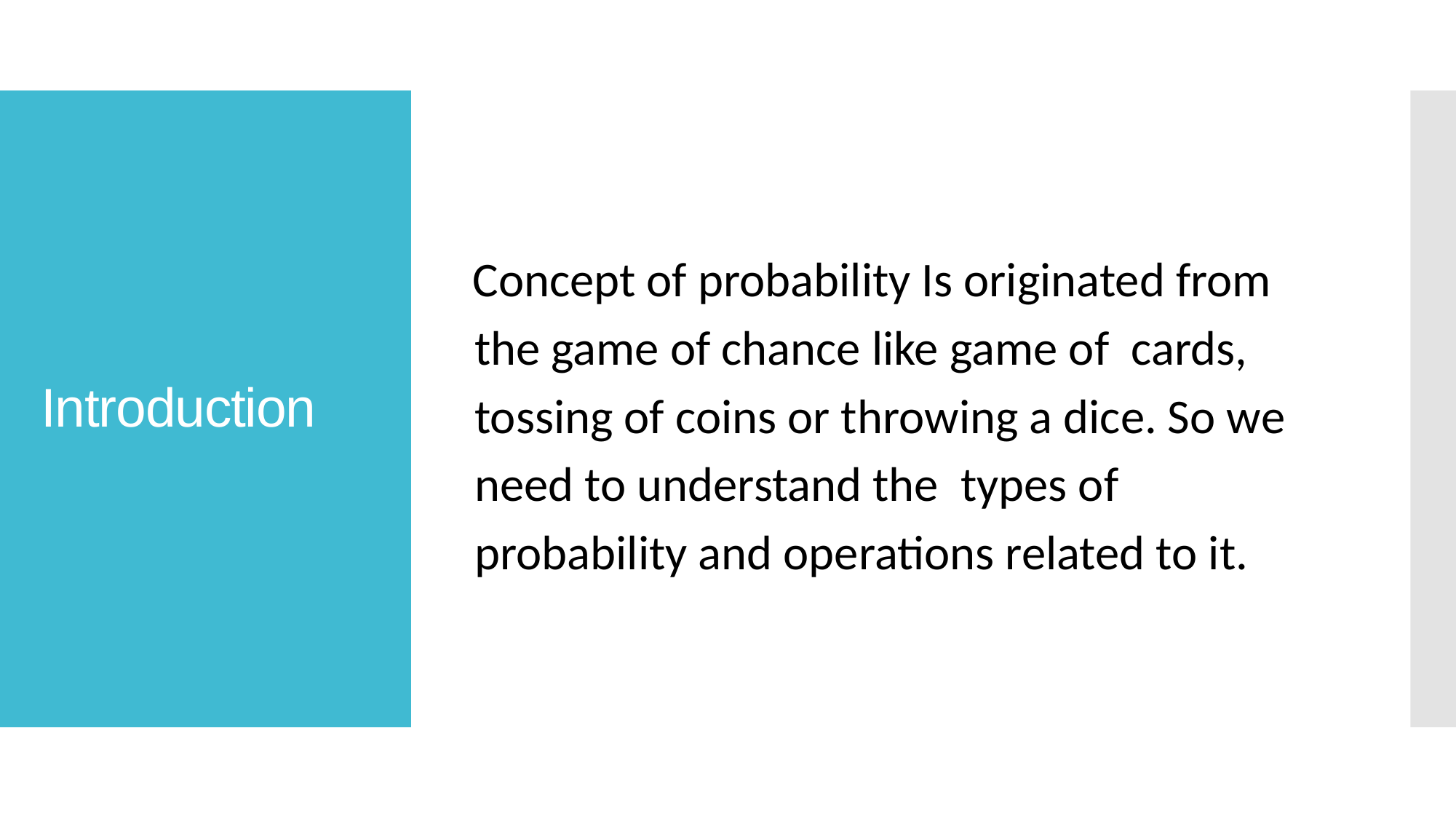

Concept of probability Is originated from the game of chance like game of  cards, tossing of coins or throwing a dice. So we need to understand the  types of probability and operations related to it.
# Introduction